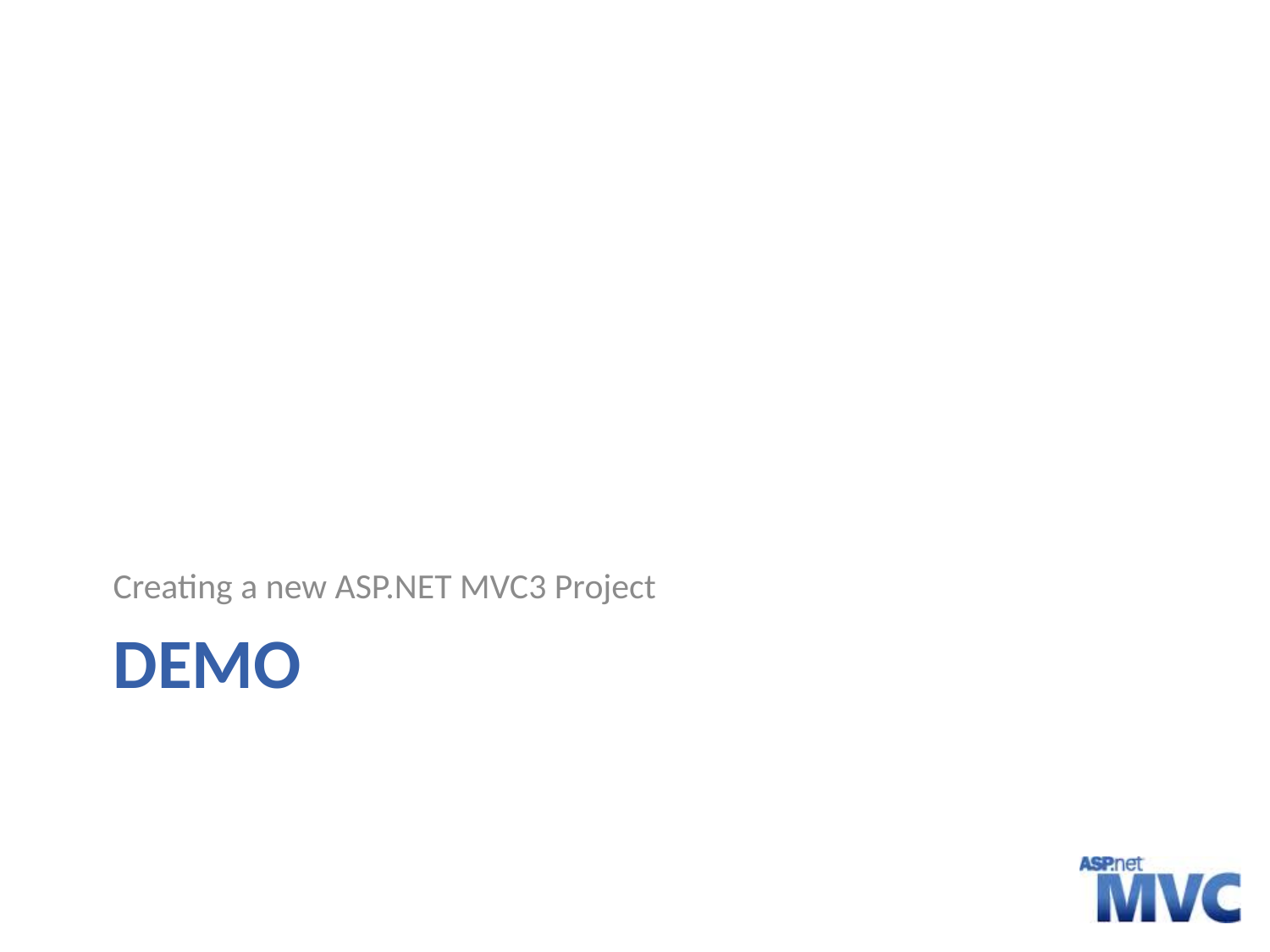

Creating a new ASP.NET MVC3 Project
# Demo